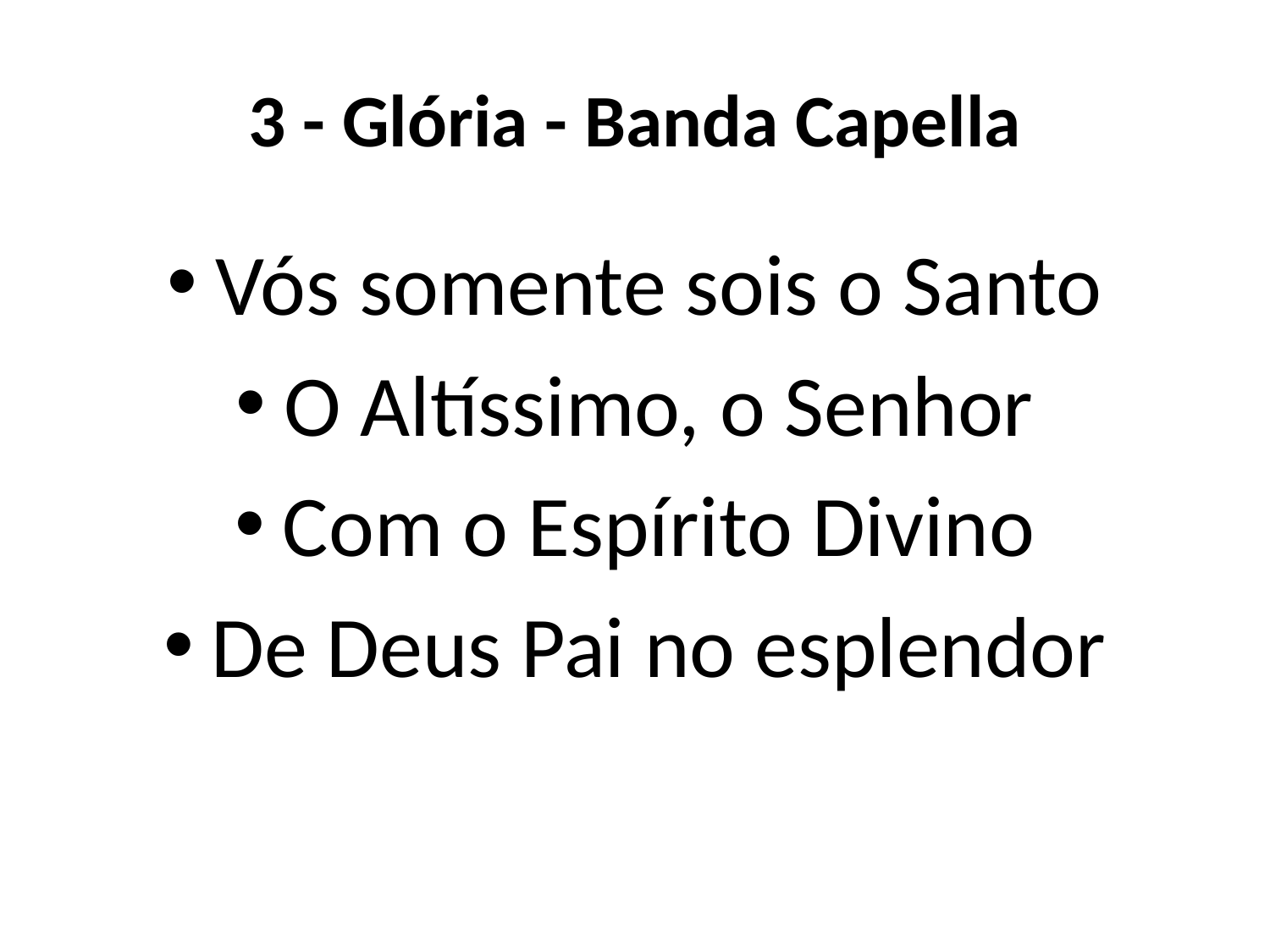

# 3 - Glória - Banda Capella
Vós somente sois o Santo
O Altíssimo, o Senhor
Com o Espírito Divino
De Deus Pai no esplendor